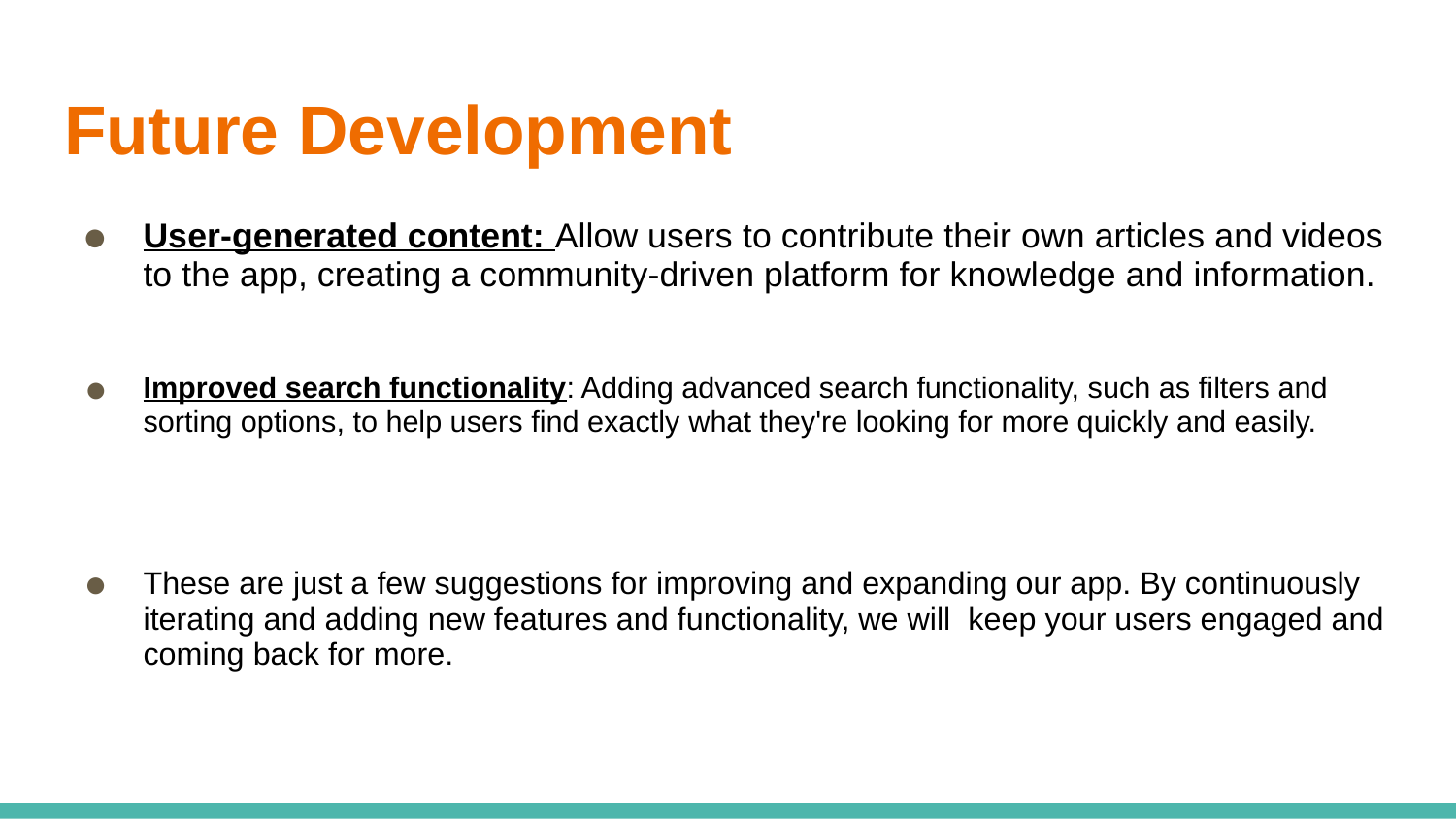

# Future Development
User-generated content: Allow users to contribute their own articles and videos to the app, creating a community-driven platform for knowledge and information.

Improved search functionality: Adding advanced search functionality, such as filters and sorting options, to help users find exactly what they're looking for more quickly and easily.

These are just a few suggestions for improving and expanding our app. By continuously iterating and adding new features and functionality, we will  keep your users engaged and coming back for more.